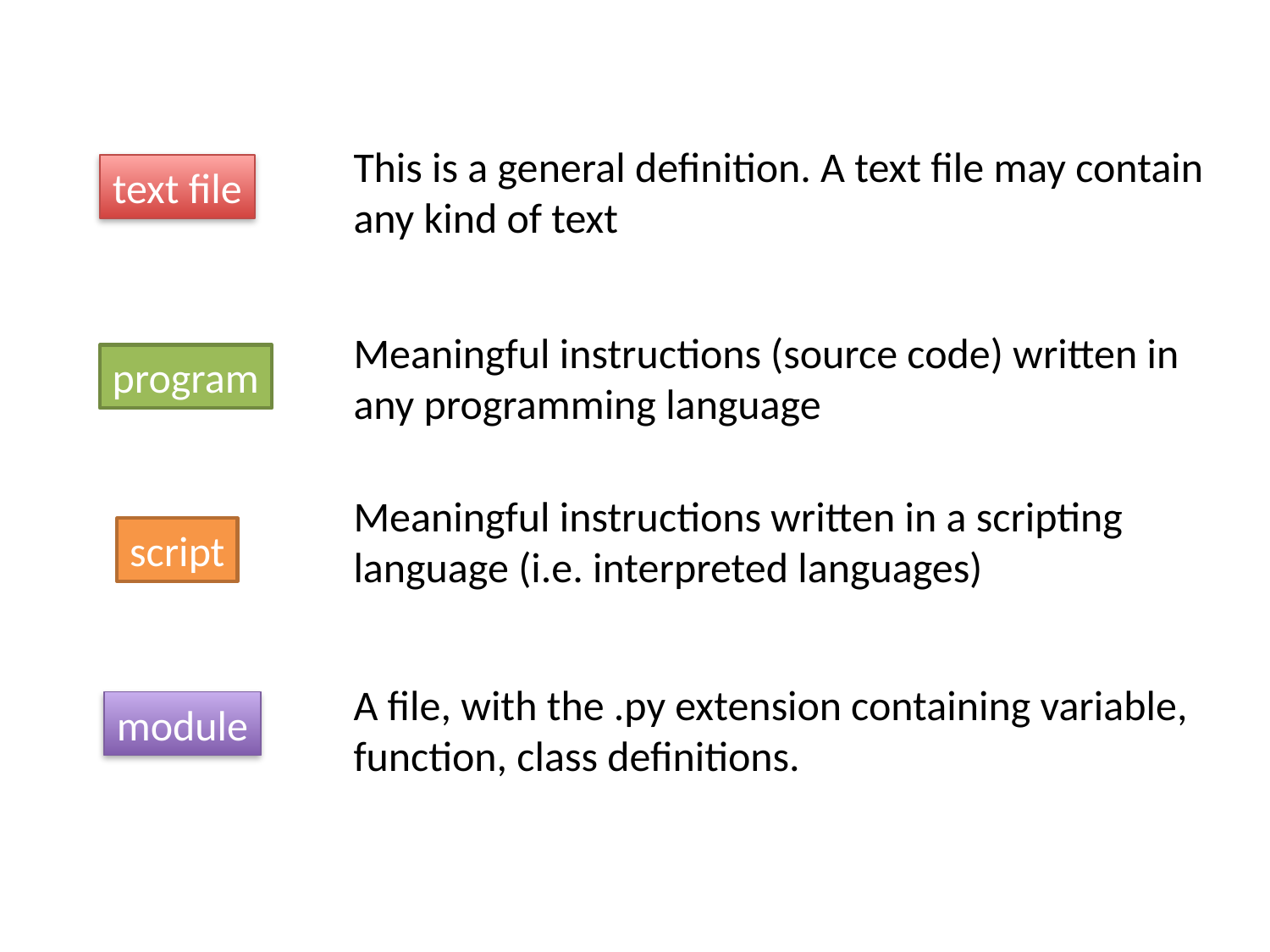

This is a general definition. A text file may contain any kind of text
text file
Meaningful instructions (source code) written in any programming language
program
Meaningful instructions written in a scripting language (i.e. interpreted languages)
script
A file, with the .py extension containing variable, function, class definitions.
module